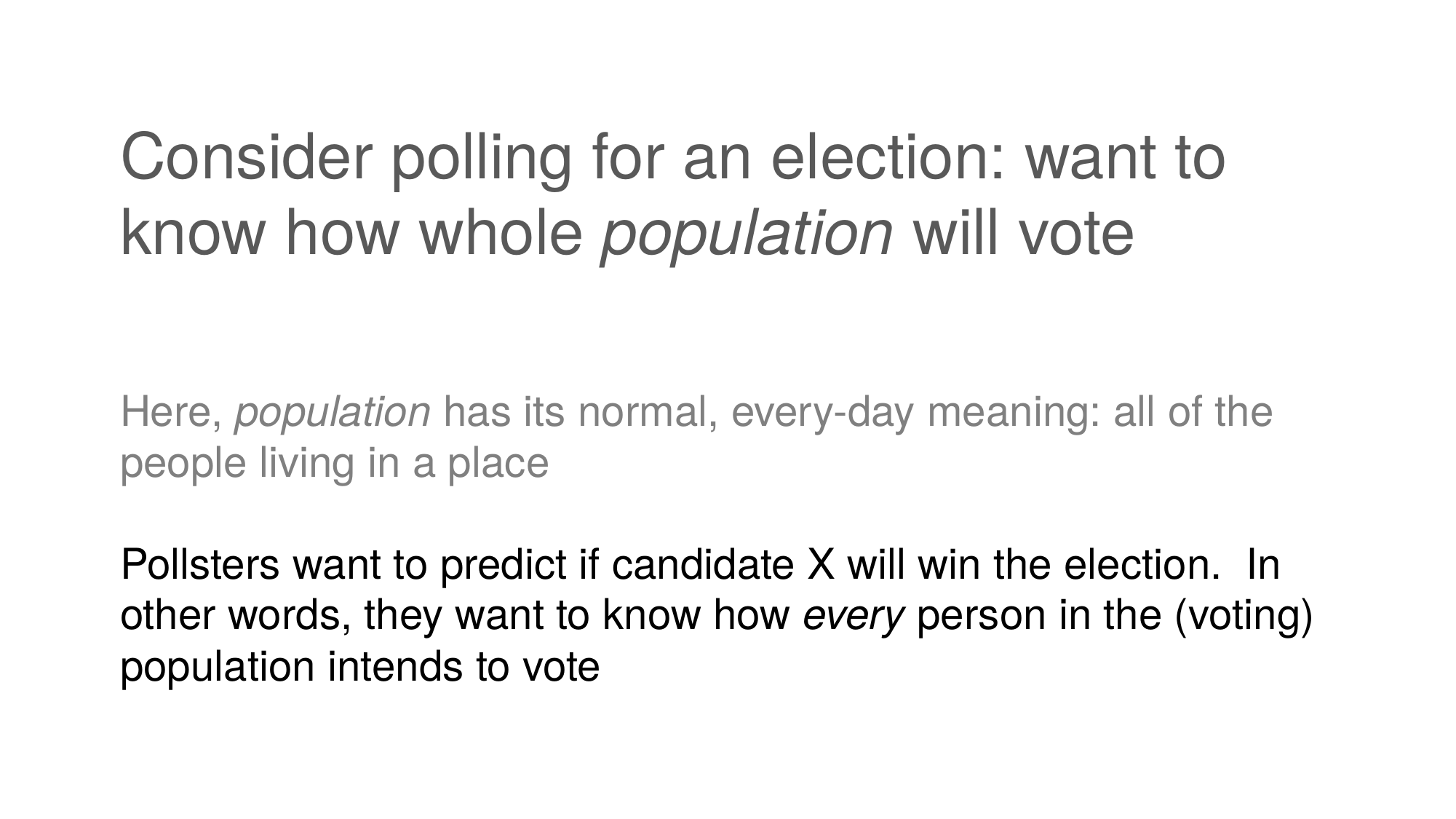

# Consider polling for an election: want to know how whole population will vote

Here, population has its normal, every-day meaning: all of the people living in a place

Pollsters want to predict if candidate X will win the election.  In other words, they want to know how every person in the (voting) population intends to vote